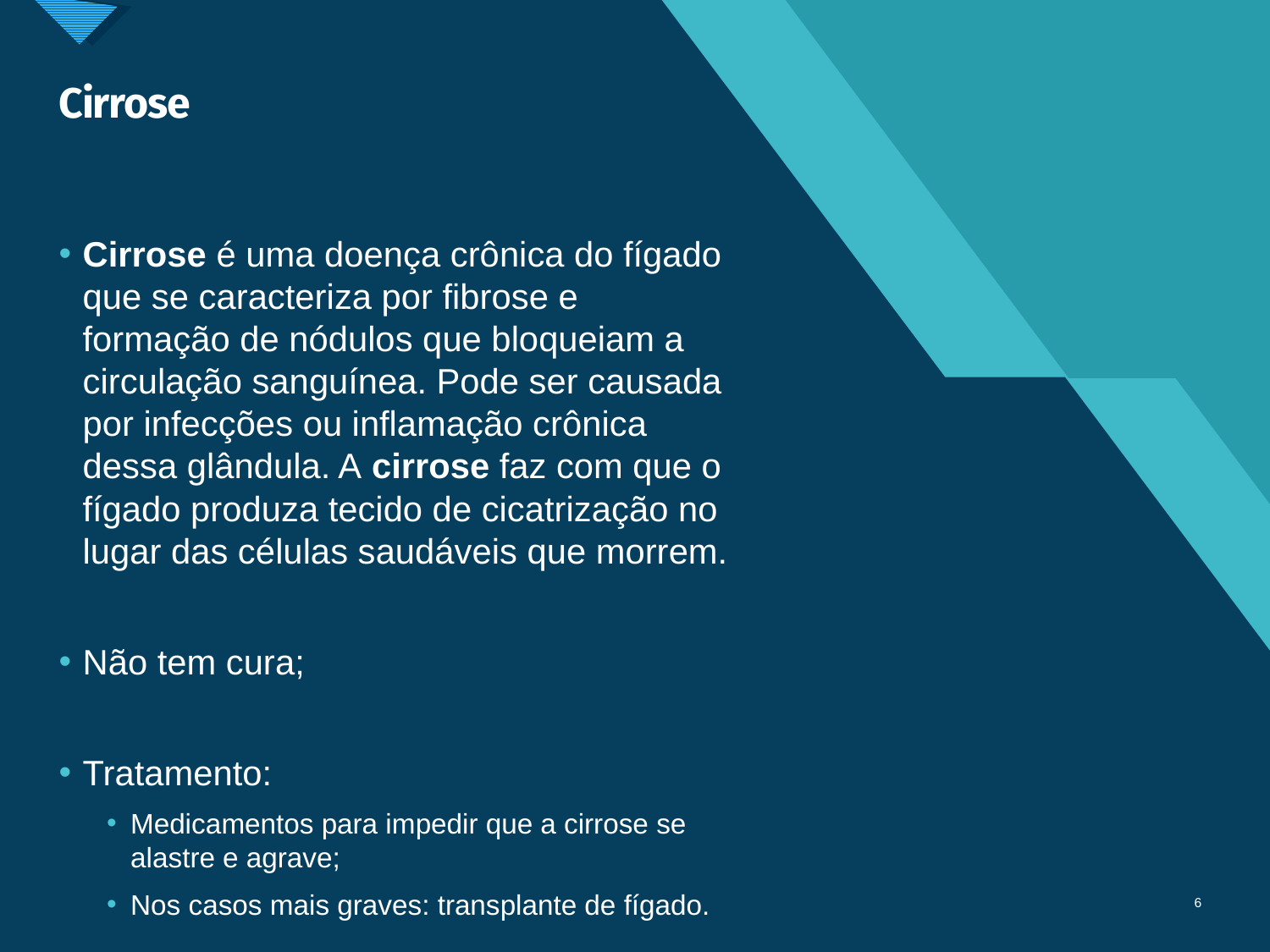

# Cirrose
Cirrose é uma doença crônica do fígado que se caracteriza por fibrose e formação de nódulos que bloqueiam a circulação sanguínea. Pode ser causada por infecções ou inflamação crônica dessa glândula. A cirrose faz com que o fígado produza tecido de cicatrização no lugar das células saudáveis que morrem.

Não tem cura;

Tratamento:
Medicamentos para impedir que a cirrose se alastre e agrave;
Nos casos mais graves: transplante de fígado.
6